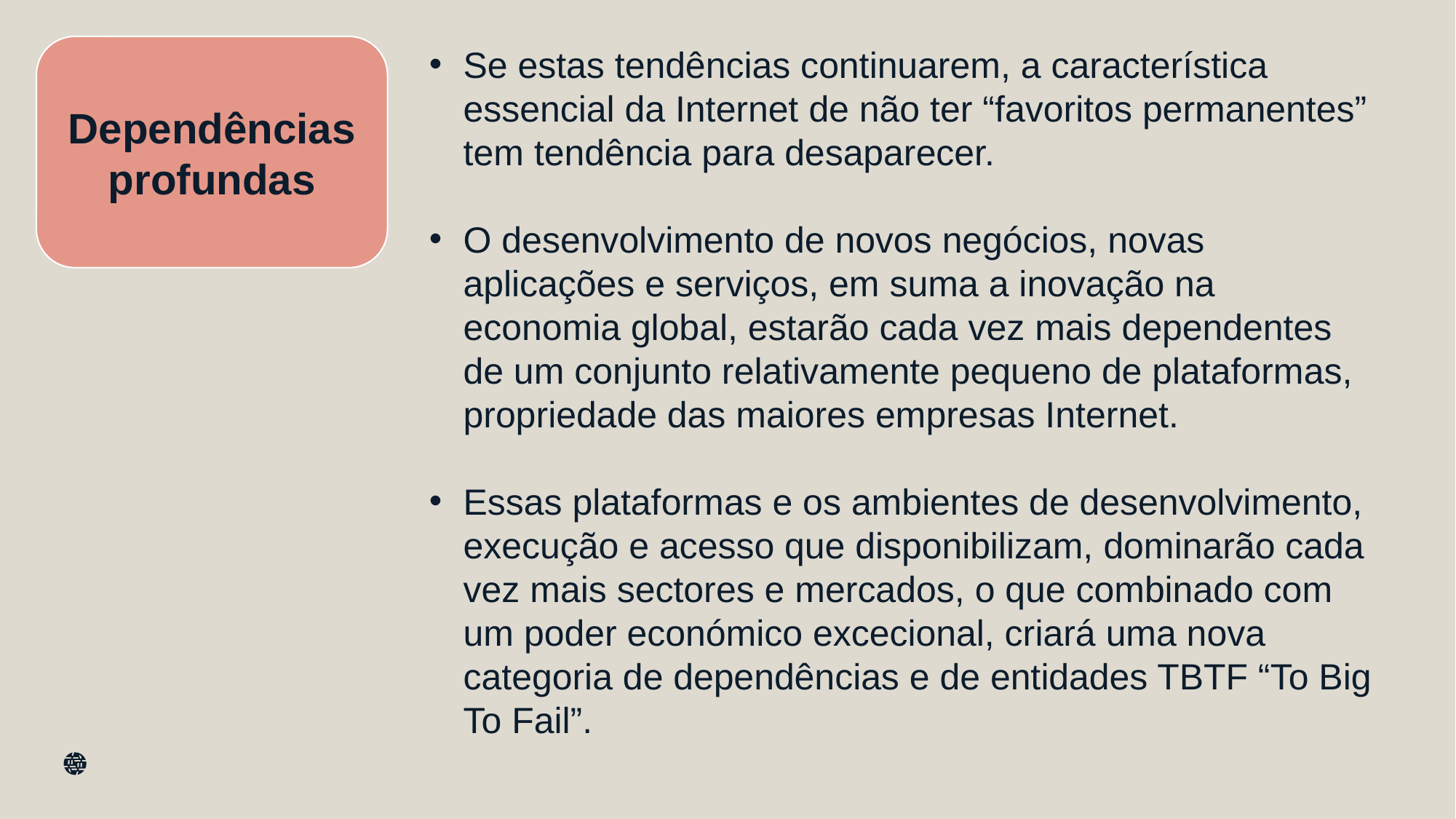

Dependências profundas
Se estas tendências continuarem, a característica essencial da Internet de não ter “favoritos permanentes” tem tendência para desaparecer.

O desenvolvimento de novos negócios, novas aplicações e serviços, em suma a inovação na economia global, estarão cada vez mais dependentes de um conjunto relativamente pequeno de plataformas, propriedade das maiores empresas Internet.

Essas plataformas e os ambientes de desenvolvimento, execução e acesso que disponibilizam, dominarão cada vez mais sectores e mercados, o que combinado com um poder económico excecional, criará uma nova categoria de dependências e de entidades TBTF “To Big To Fail”.